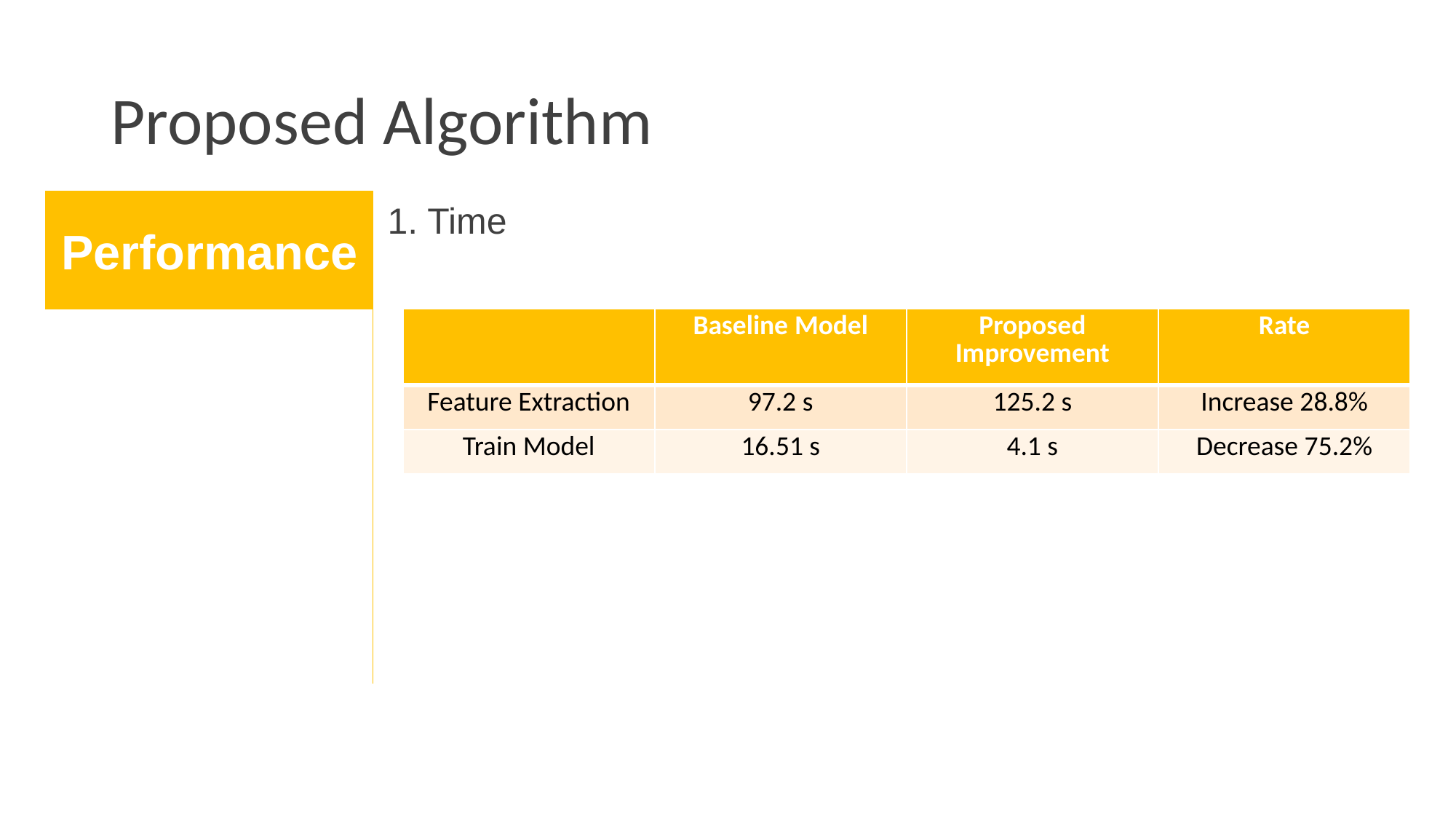

# Proposed Algorithm
Performance
1. Time
|  | Baseline Model | Proposed Improvement | Rate |
| --- | --- | --- | --- |
| Feature Extraction | 97.2 s | 125.2 s | Increase 28.8% |
| Train Model | 16.51 s | 4.1 s | Decrease 75.2% |